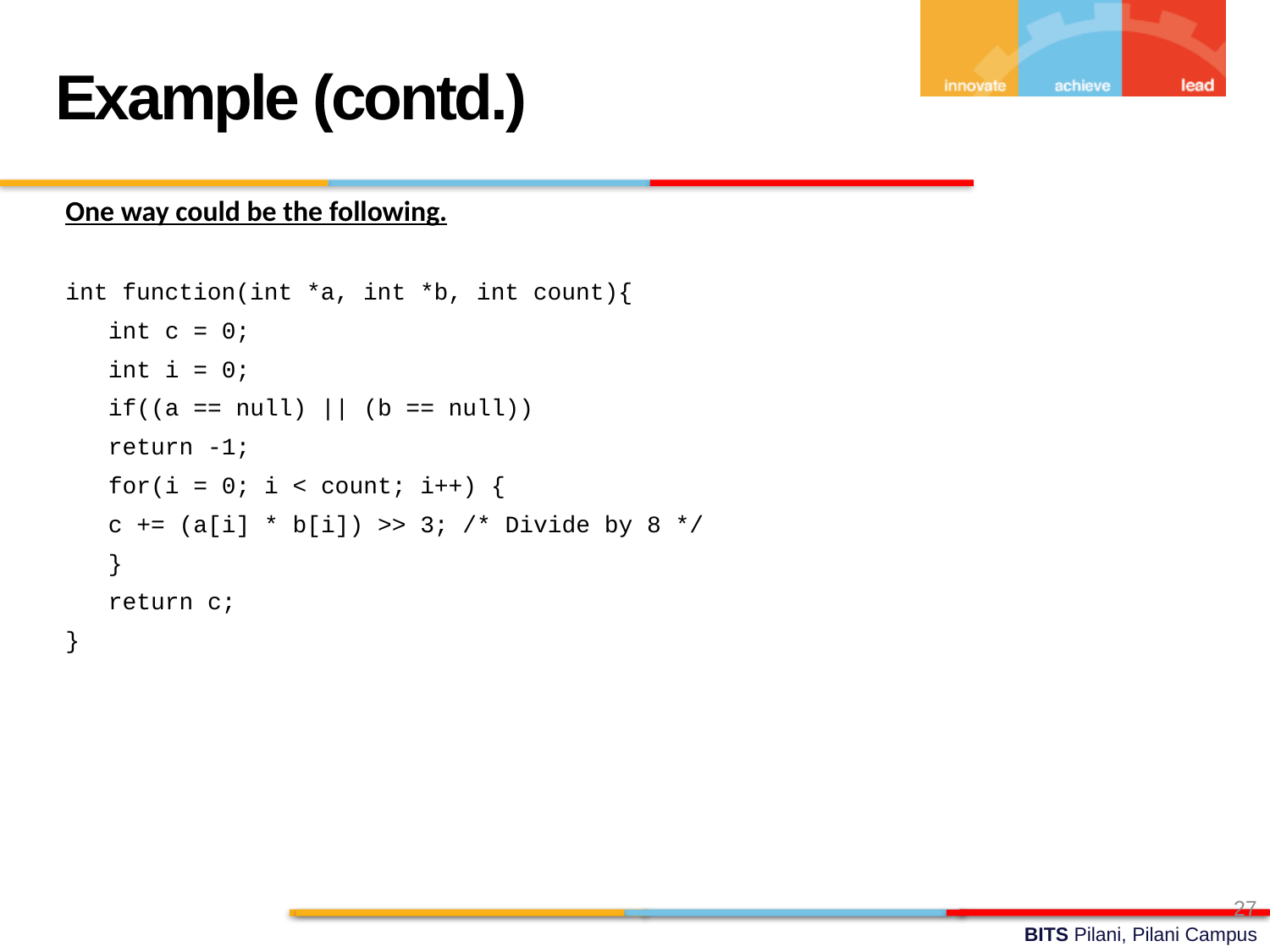

Example (contd.)
One way could be the following.

int function(int *a, int *b, int count){
	int c = 0;
	int i = 0;
	if((a == null) || (b == null))
		return -1;
	for(i = 0; i < count; i++) {
		c += (a[i] * b[i]) >> 3; /* Divide by 8 */
	}
	return c;
}

27